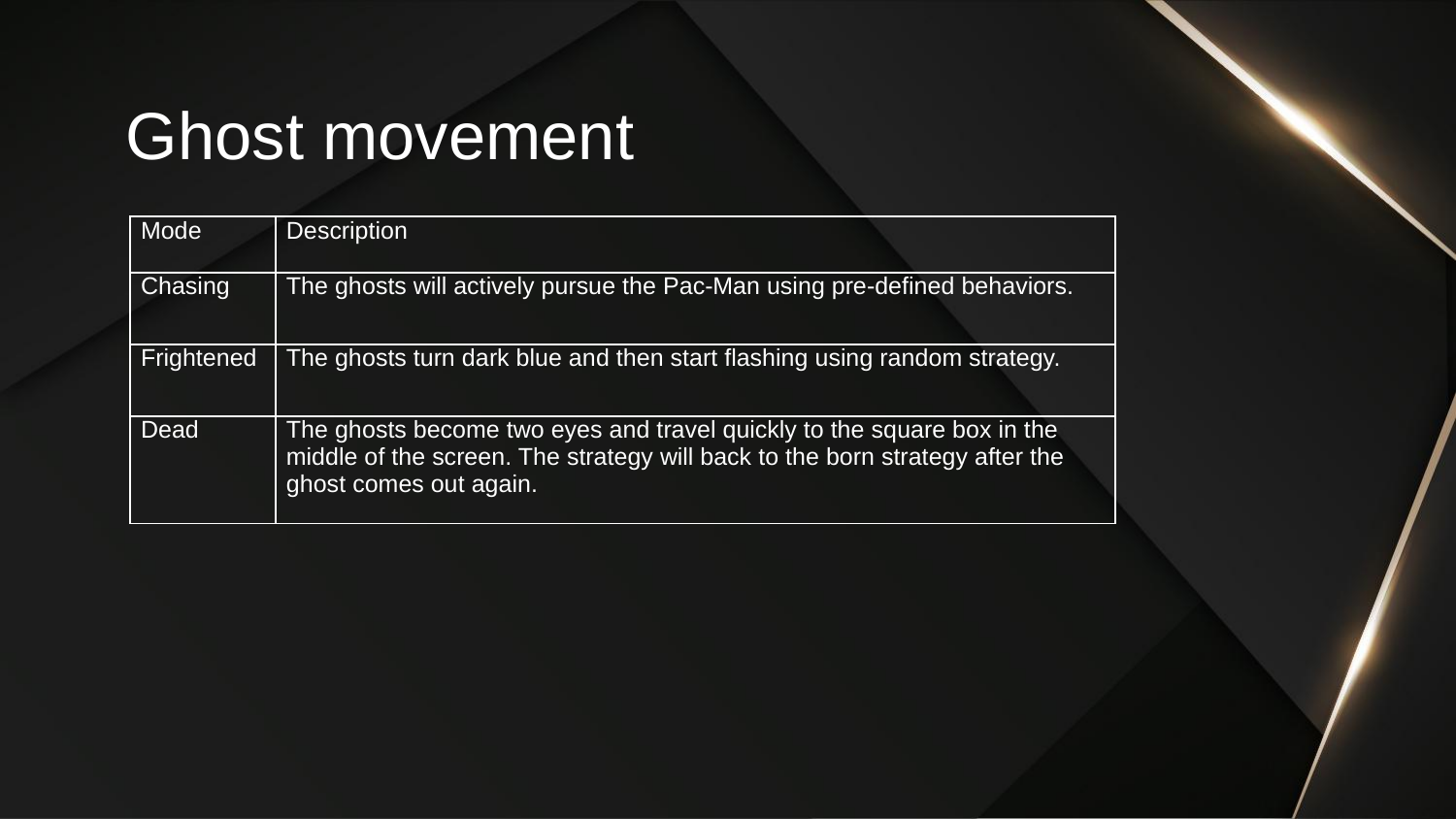

# Ghost movement
| Mode | Description |
| --- | --- |
| Chasing | The ghosts will actively pursue the Pac-Man using pre-defined behaviors. |
| Frightened | The ghosts turn dark blue and then start flashing using random strategy. |
| Dead | The ghosts become two eyes and travel quickly to the square box in the middle of the screen. The strategy will back to the born strategy after the ghost comes out again. |